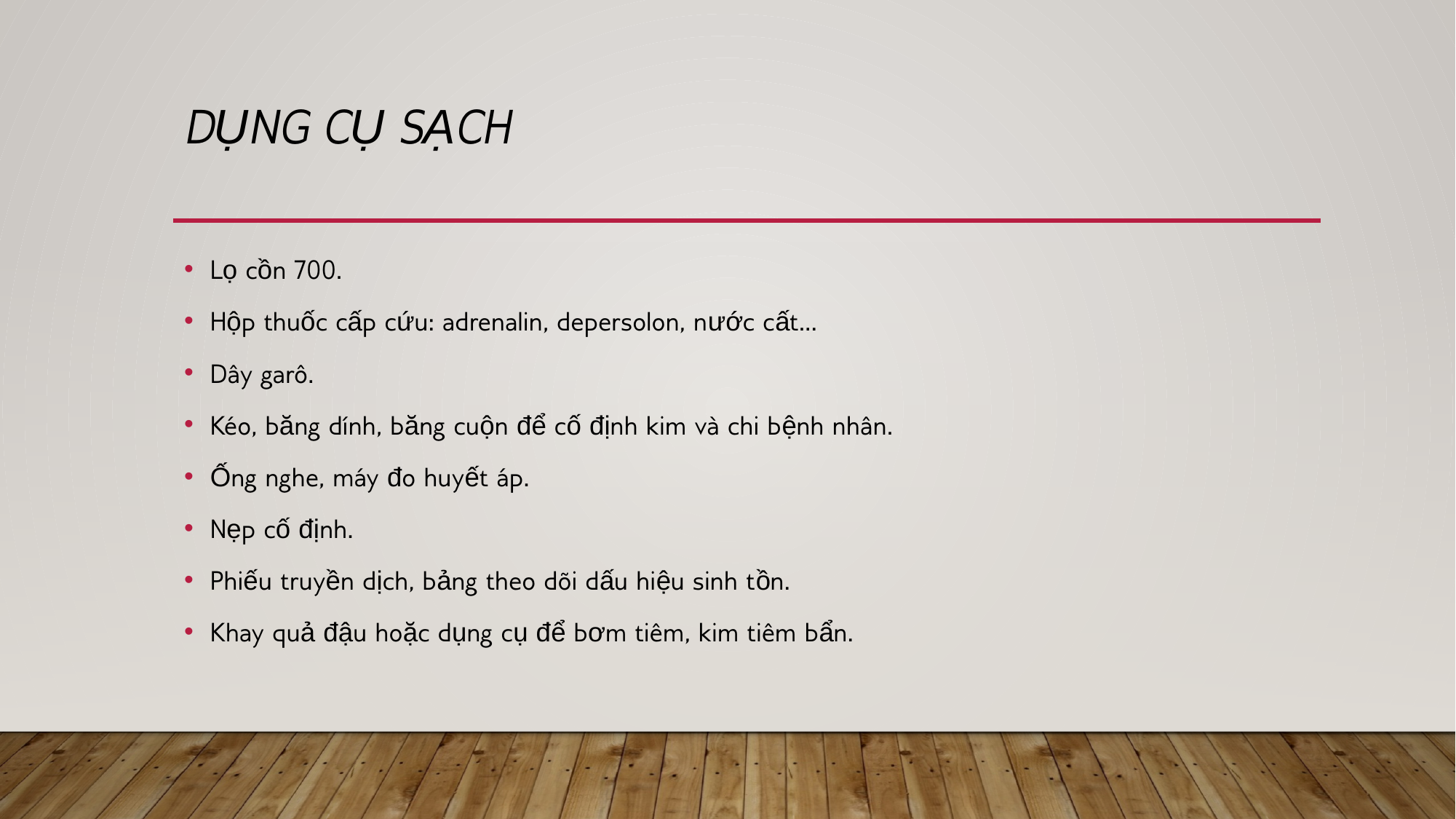

# Dụng cụ sạch
Lọ cồn 700.
Hộp thuốc cấp cứu: adrenalin, depersolon, nước cất...
Dây garô.
Kéo, băng dính, băng cuộn để cố định kim và chi bệnh nhân.
Ống nghe, máy đo huyết áp.
Nẹp cố định.
Phiếu truyền dịch, bảng theo dõi dấu hiệu sinh tồn.
Khay quả đậu hoặc dụng cụ để bơm tiêm, kim tiêm bẩn.